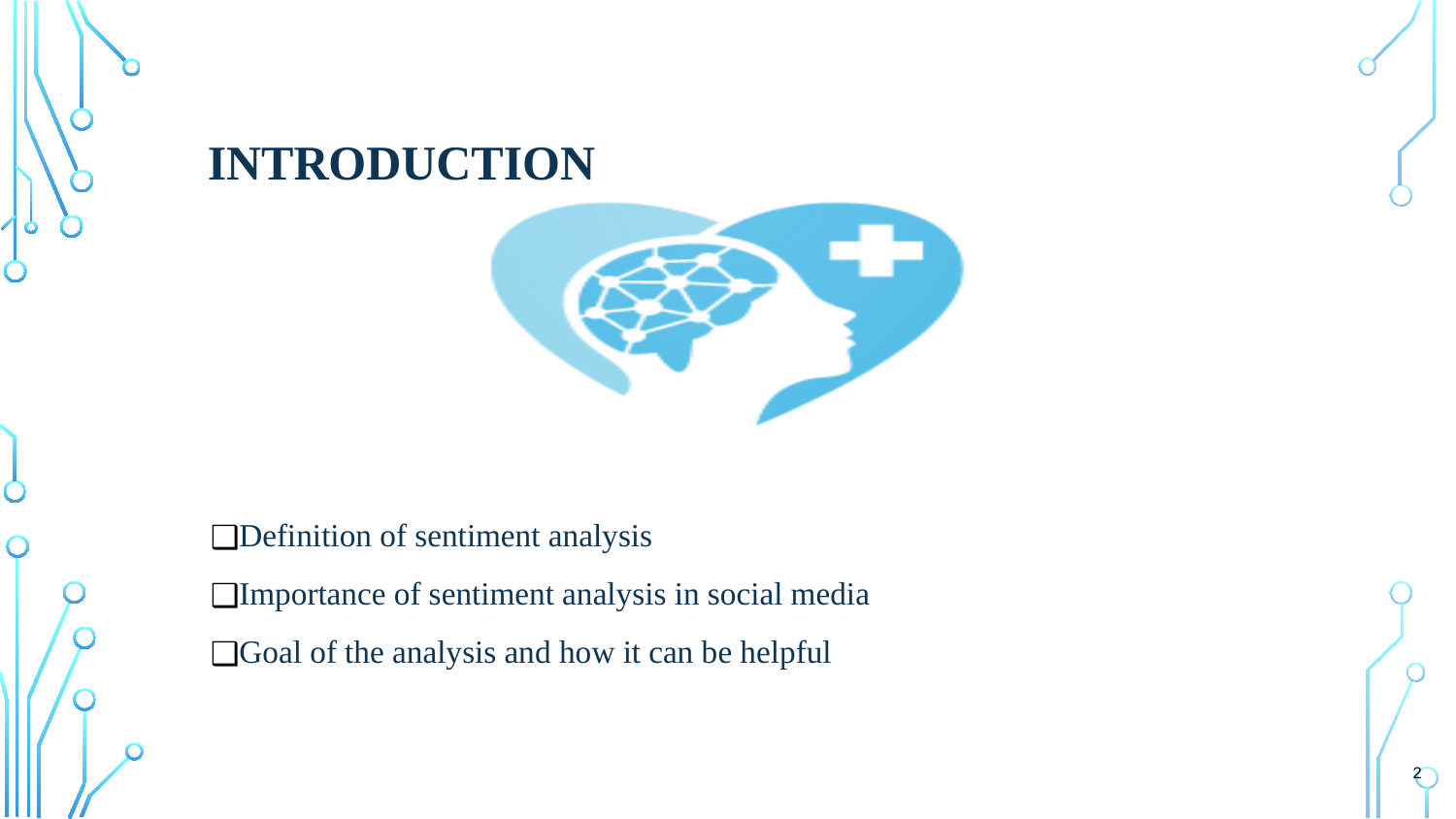

# INTRODUCTION
Definition of sentiment analysis
Importance of sentiment analysis in social media
Goal of the analysis and how it can be helpful
2